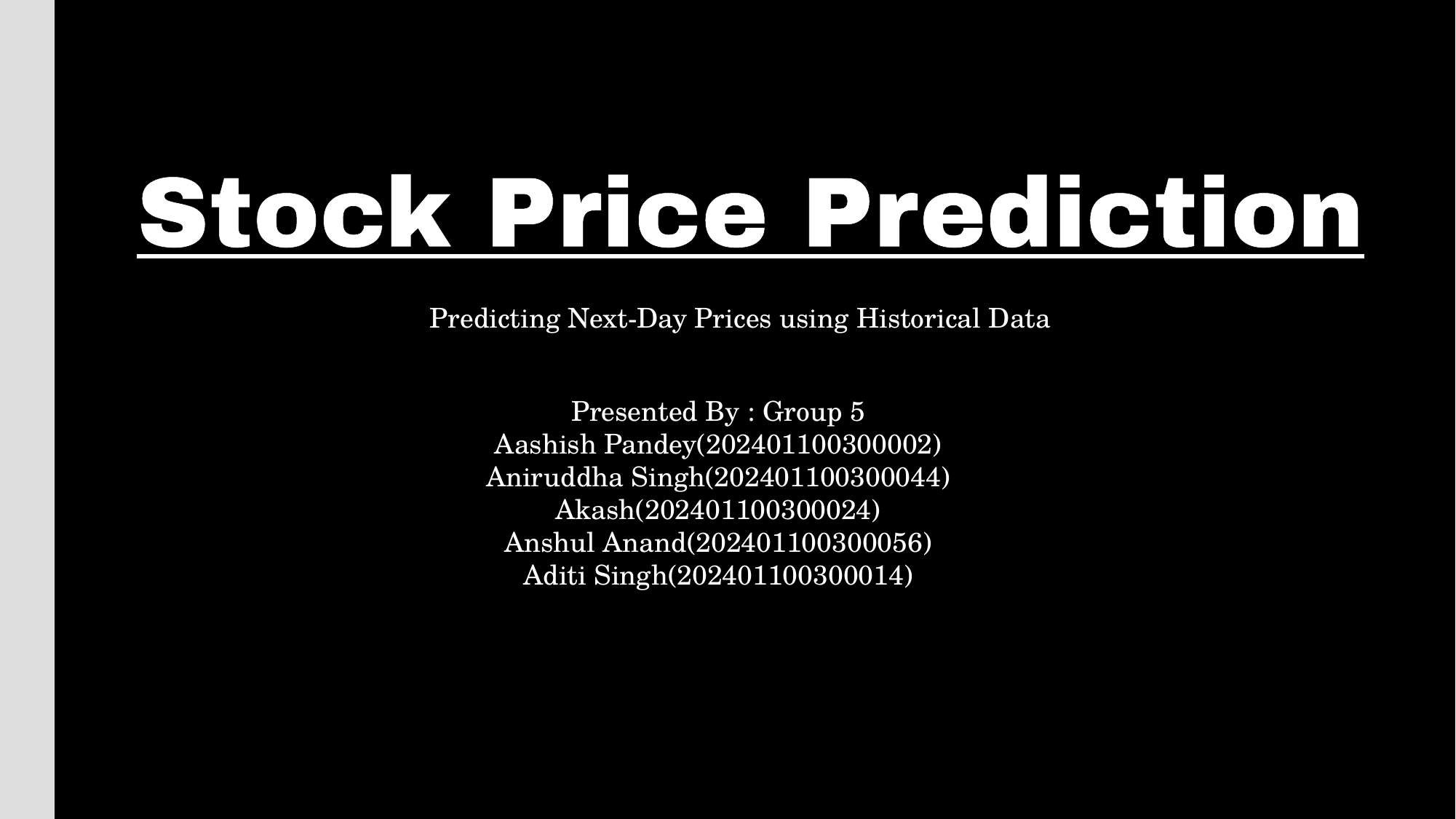

Stock Price Prediction
Predicting Next-Day Prices using Historical Data
Presented By : Group 5
Aashish Pandey(202401100300002)
Aniruddha Singh(202401100300044)
Akash(202401100300024)
Anshul Anand(202401100300056)
Aditi Singh(202401100300014)